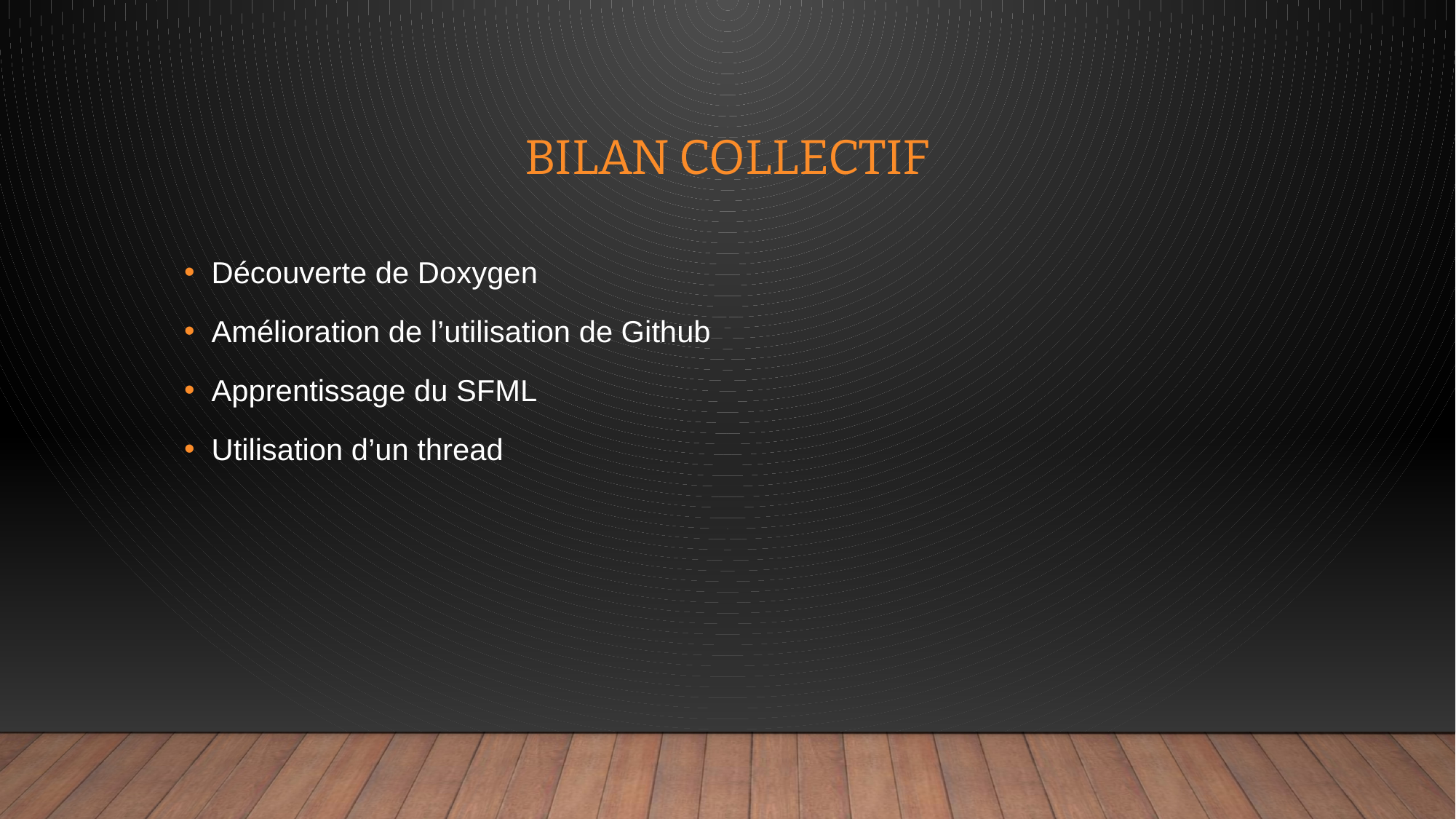

# Bilan collectif
Découverte de Doxygen
Amélioration de l’utilisation de Github
Apprentissage du SFML
Utilisation d’un thread